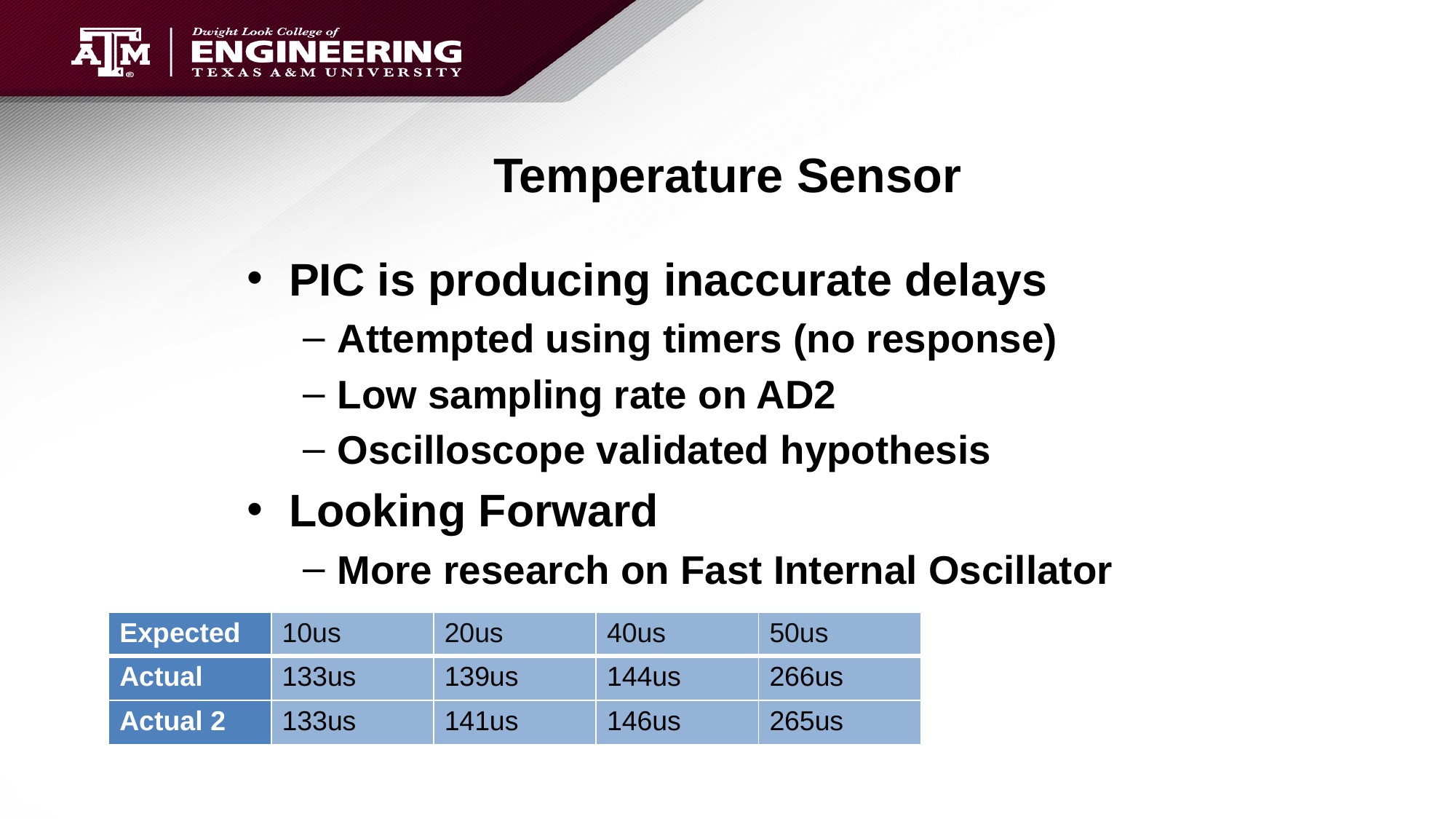

# Temperature Sensor
PIC is producing inaccurate delays
Attempted using timers (no response)
Low sampling rate on AD2
Oscilloscope validated hypothesis
Looking Forward
More research on Fast Internal Oscillator

| Expected | 10us | 20us | 40us | 50us |
| --- | --- | --- | --- | --- |
| Actual | 133us | 139us | 144us | 266us |
| Actual 2 | 133us | 141us | 146us | 265us |